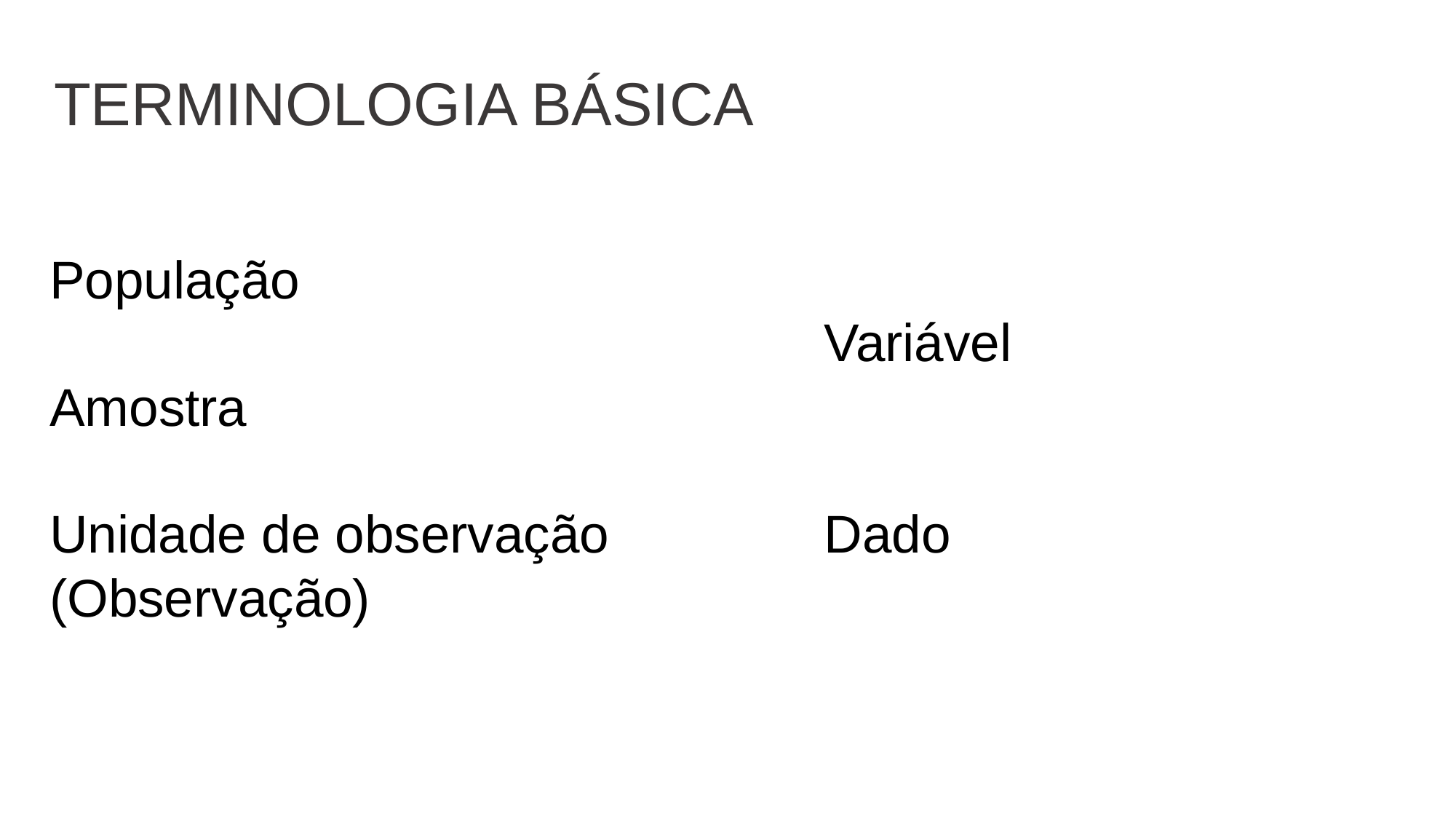

TERMINOLOGIA BÁSICA

Variável

Dado
População

Amostra

Unidade de observação (Observação)